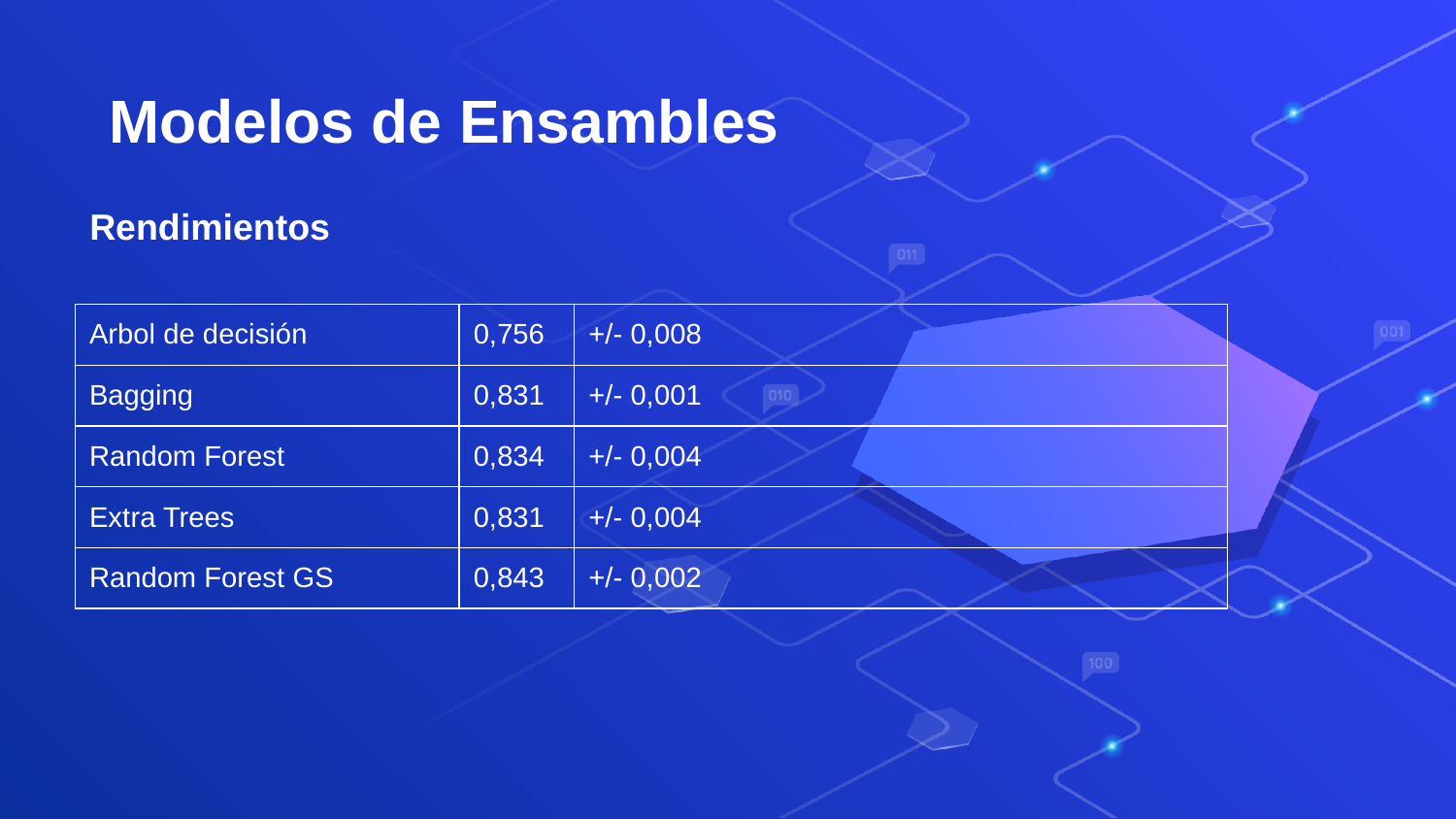

# Modelos de Ensambles

Rendimientos

| Arbol de decisión | 0,756 | +/- 0,008 |
| --- | --- | --- |
| Bagging | 0,831 | +/- 0,001 |
| Random Forest | 0,834 | +/- 0,004 |
| Extra Trees | 0,831 | +/- 0,004 |
| Random Forest GS | 0,843 | +/- 0,002 |